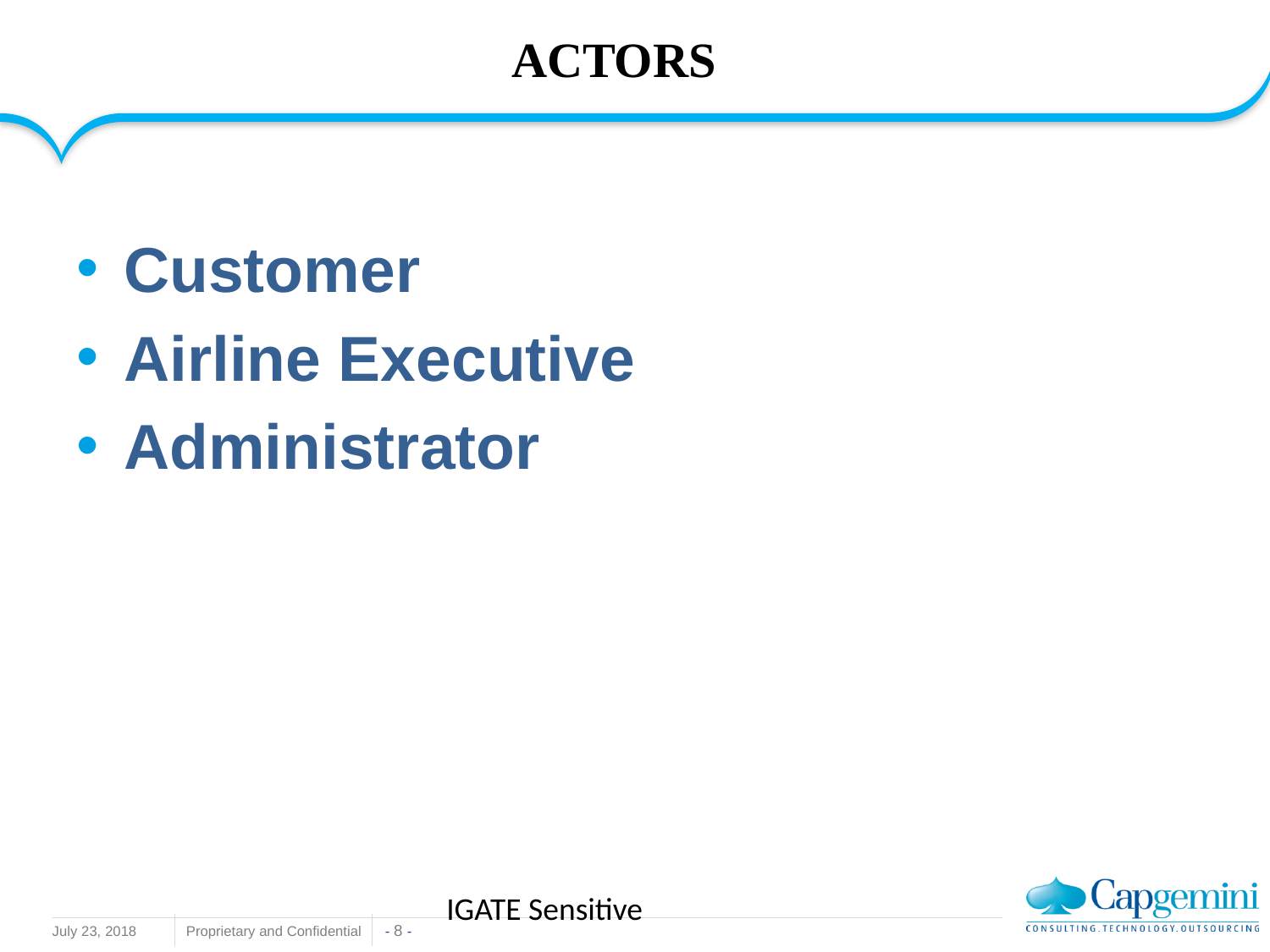

# ACTORS
Customer
Airline Executive
Administrator

IGATE Sensitive